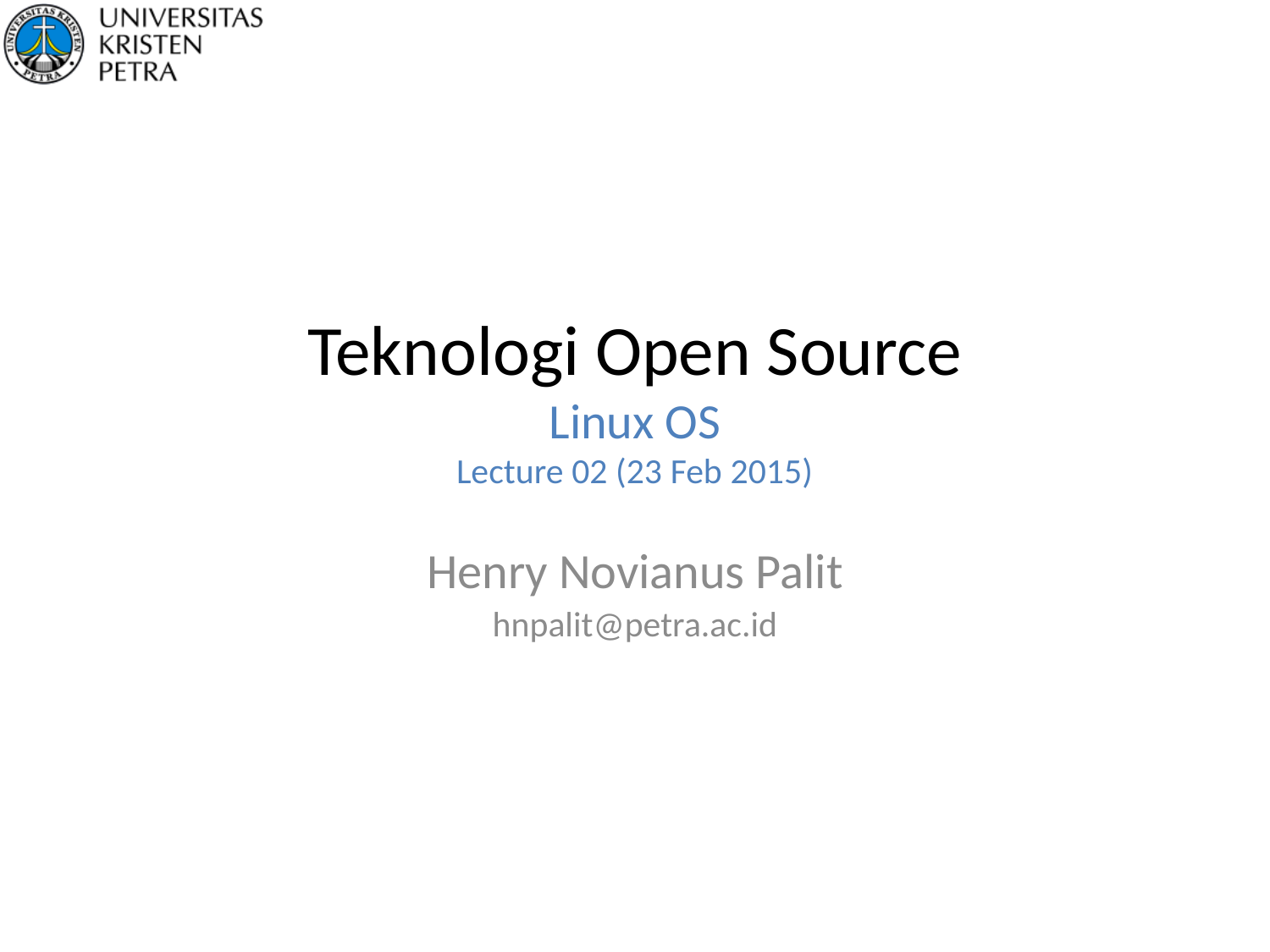

# Teknologi Open Source Linux OS Lecture 02 (23 Feb 2015)
Henry Novianus Palit
hnpalit@petra.ac.id